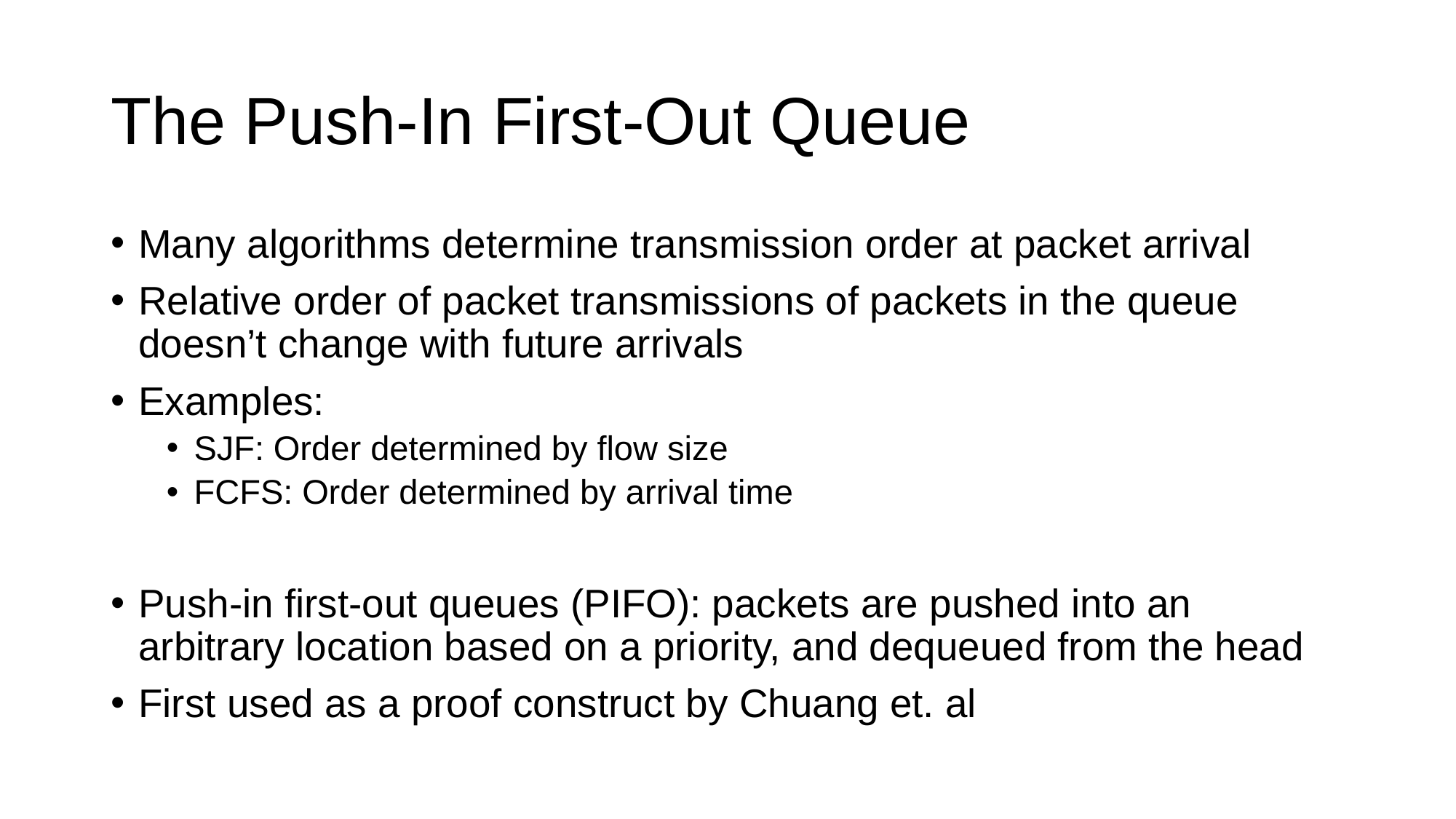

# The Push-In First-Out Queue
Many algorithms determine transmission order at packet arrival
Relative order of packet transmissions of packets in the queue doesn’t change with future arrivals
Examples:
SJF: Order determined by flow size
FCFS: Order determined by arrival time

Push-in first-out queues (PIFO): packets are pushed into an arbitrary location based on a priority, and dequeued from the head
First used as a proof construct by Chuang et. al